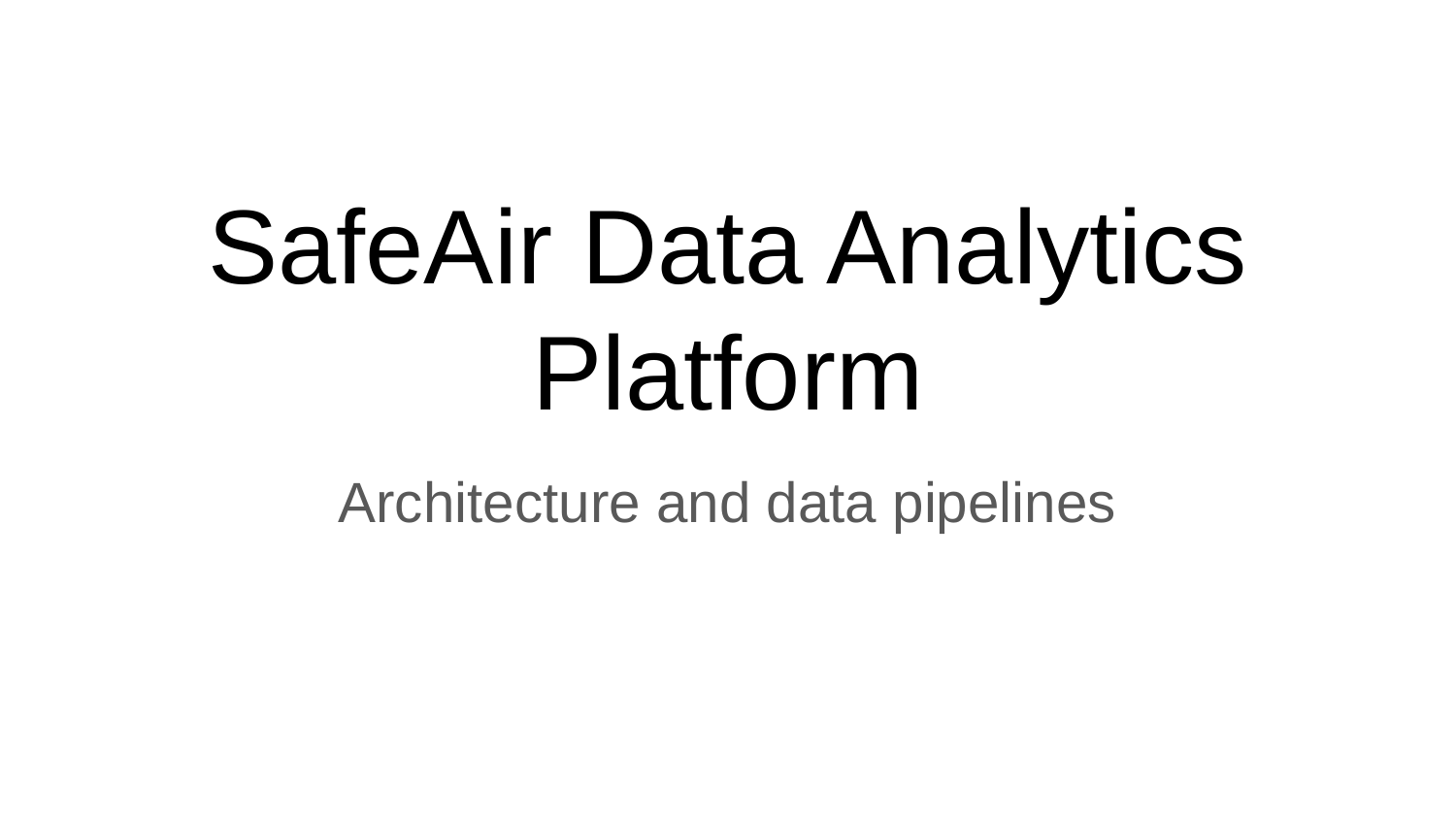

# SafeAir Data Analytics Platform
Architecture and data pipelines